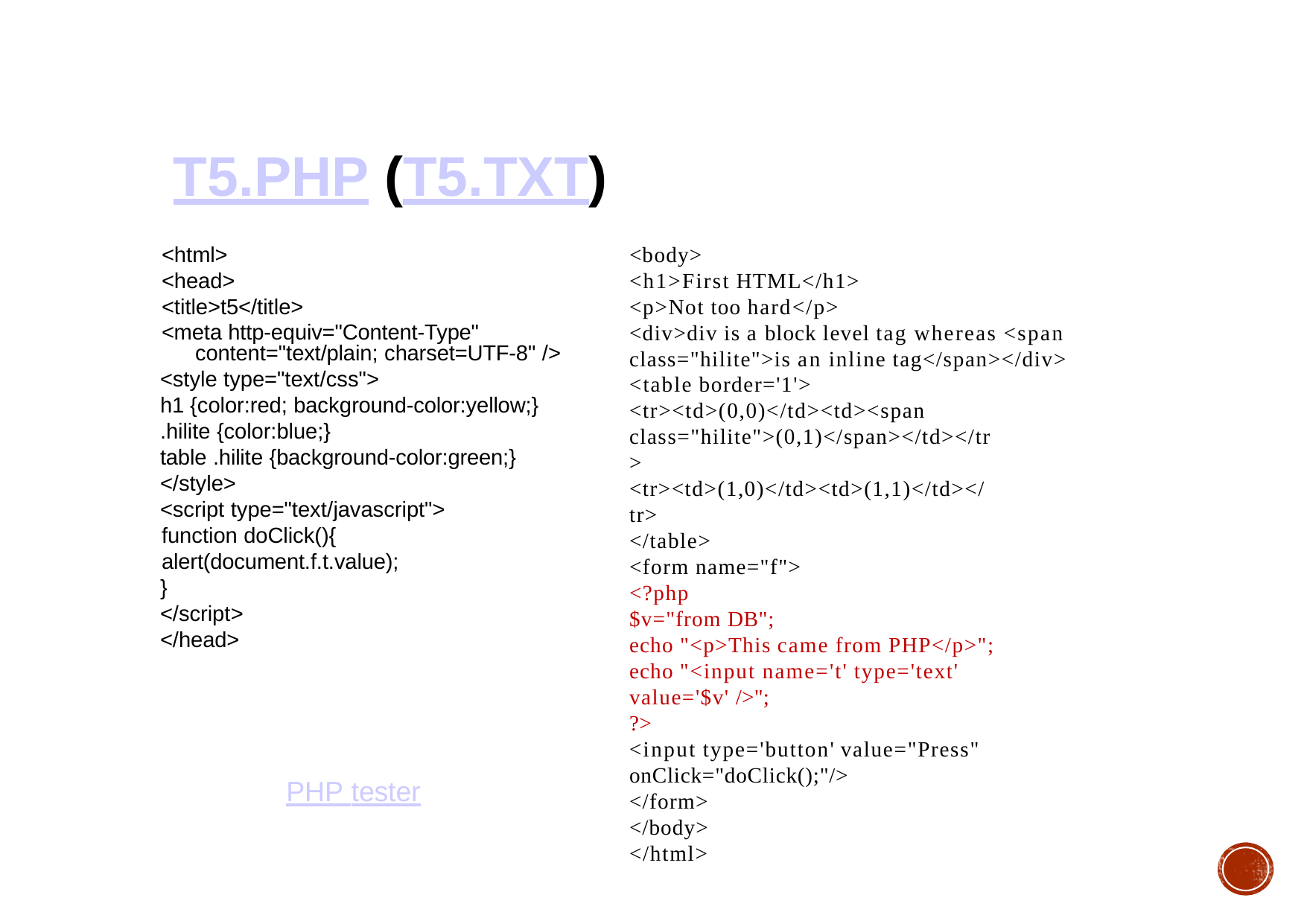

# t5.php (t5.txt)
<html>
<head>
<title>t5</title>
<meta http-equiv="Content-Type" content="text/plain; charset=UTF-8" />
<style type="text/css">
h1 {color:red; background-color:yellow;}
.hilite {color:blue;}
table .hilite {background-color:green;}
</style>
<script type="text/javascript"> function doClick(){
alert(document.f.t.value);
}
</script>
</head>
<body>
<h1>First HTML</h1>
<p>Not too hard</p>
<div>div is a block level tag whereas <span class="hilite">is an inline tag</span></div>
<table border='1'>
<tr><td>(0,0)</td><td><span class="hilite">(0,1)</span></td></tr>
<tr><td>(1,0)</td><td>(1,1)</td></tr>
</table>
<form name="f">
<?php
$v="from DB";
echo "<p>This came from PHP</p>";
echo "<input name='t' type='text' value='$v' />";
?>
<input type='button' value="Press" onClick="doClick();"/>
</form>
</body>
</html>
PHP tester